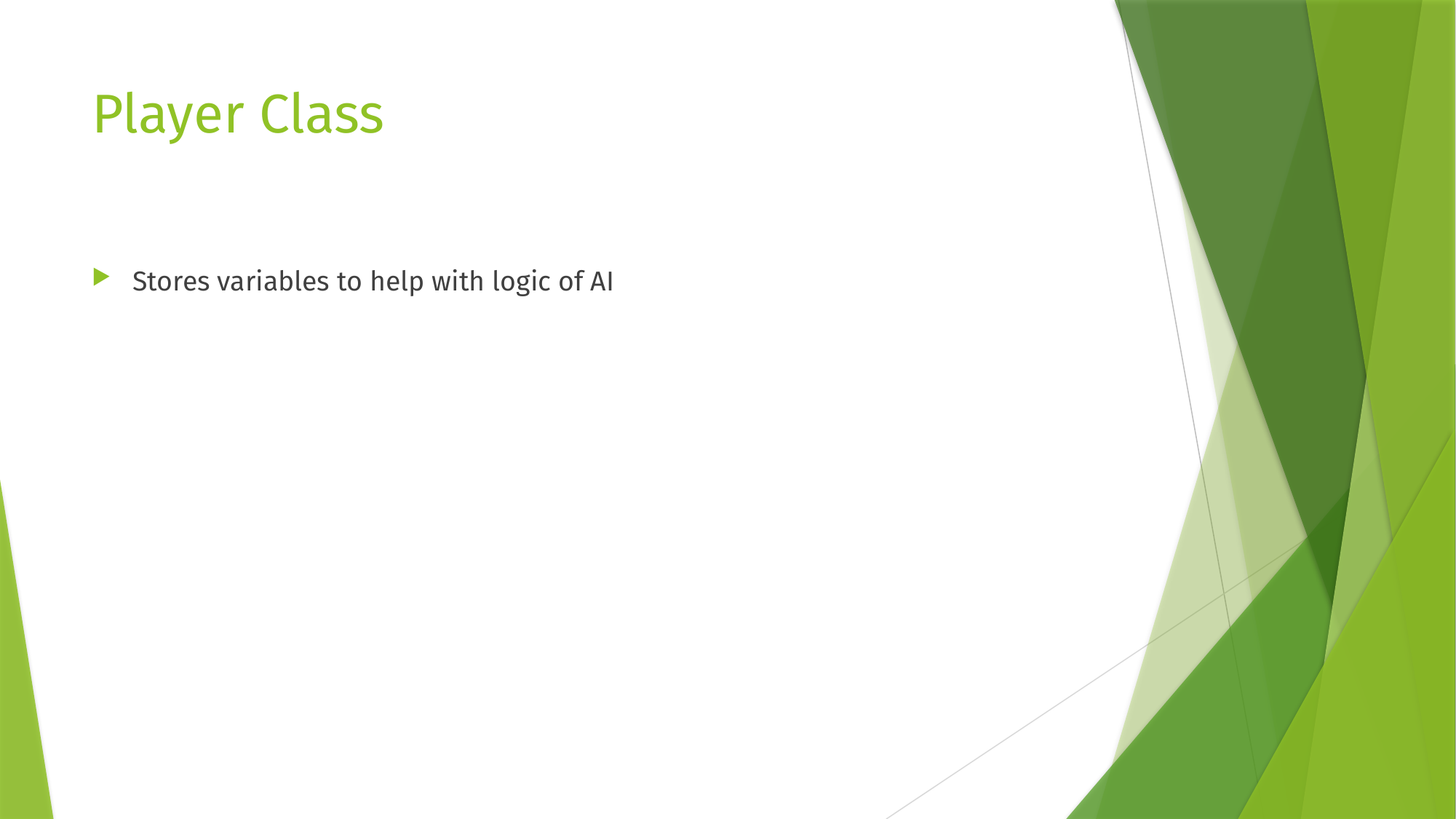

# Player Class
Stores variables to help with logic of AI